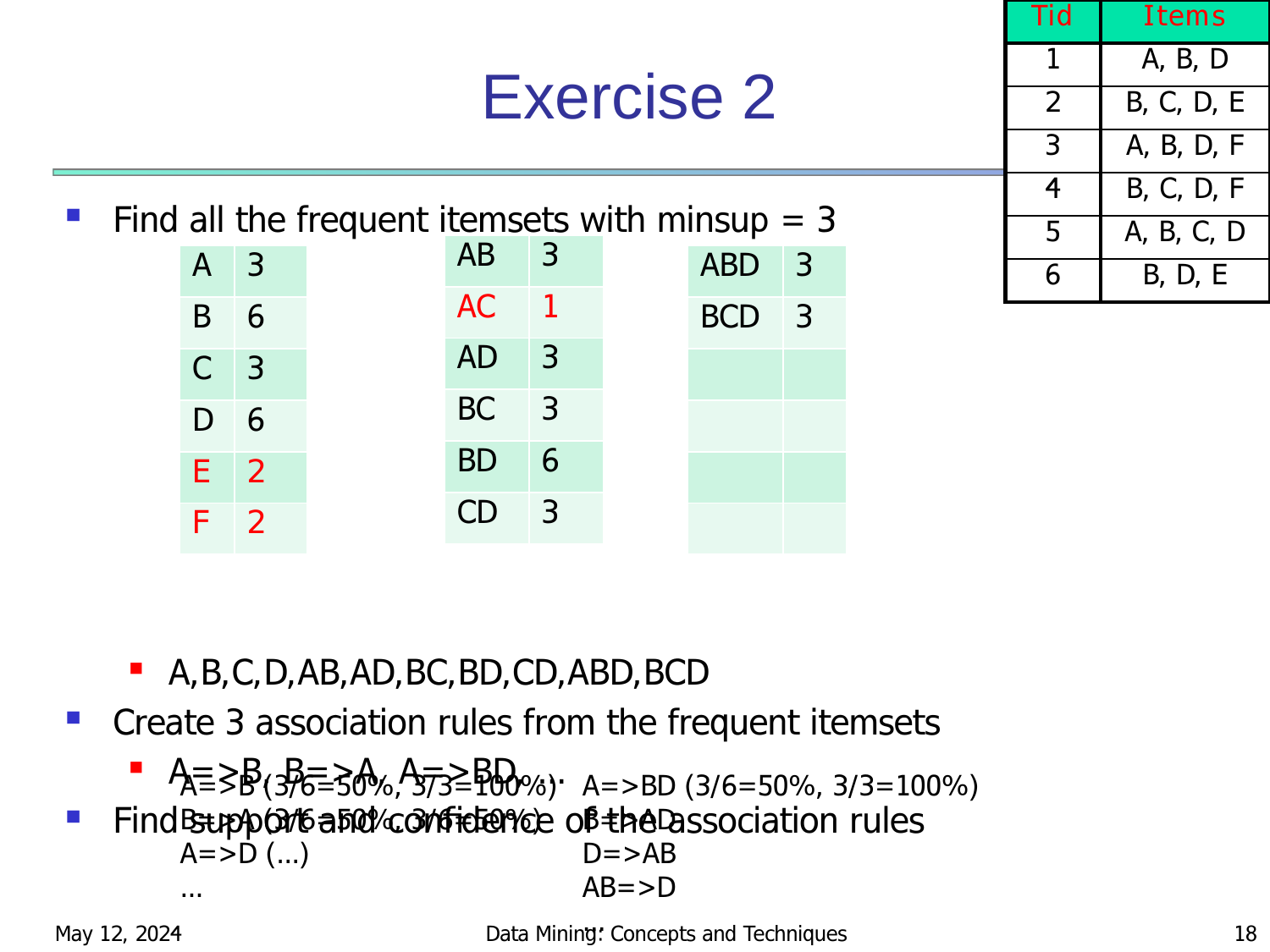

| Tid | Items |
| --- | --- |
| 1 | A, B, D |
| 2 | B, C, D, E |
| 3 | A, B, D, F |
| 4 | B, C, D, F |
| 5 | A, B, C, D |
| 6 | B, D, E |
# Exercise 2
Find all the frequent itemsets with minsup = 3

A,B,C,D,AB,AD,BC,BD,CD,ABD,BCD
Create 3 association rules from the frequent itemsets
A=>B, B=>A, A=>BD, …
Find support and confidence of the association rules
| AB | 3 |
| --- | --- |
| AC | 1 |
| AD | 3 |
| BC | 3 |
| BD | 6 |
| CD | 3 |
| A | 3 |
| --- | --- |
| B | 6 |
| C | 3 |
| D | 6 |
| E | 2 |
| F | 2 |
| ABD | 3 |
| --- | --- |
| BCD | 3 |
|  |  |
|  |  |
|  |  |
|  |  |
A=>B (3/6=50%, 3/3=100%)
B=>A (3/6=50%, 3/6=50%)
A=>D (…)
…
A=>BD (3/6=50%, 3/3=100%)
B=>AD
D=>AB
AB=>D
…
May 12, 2024
Data Mining: Concepts and Techniques
18